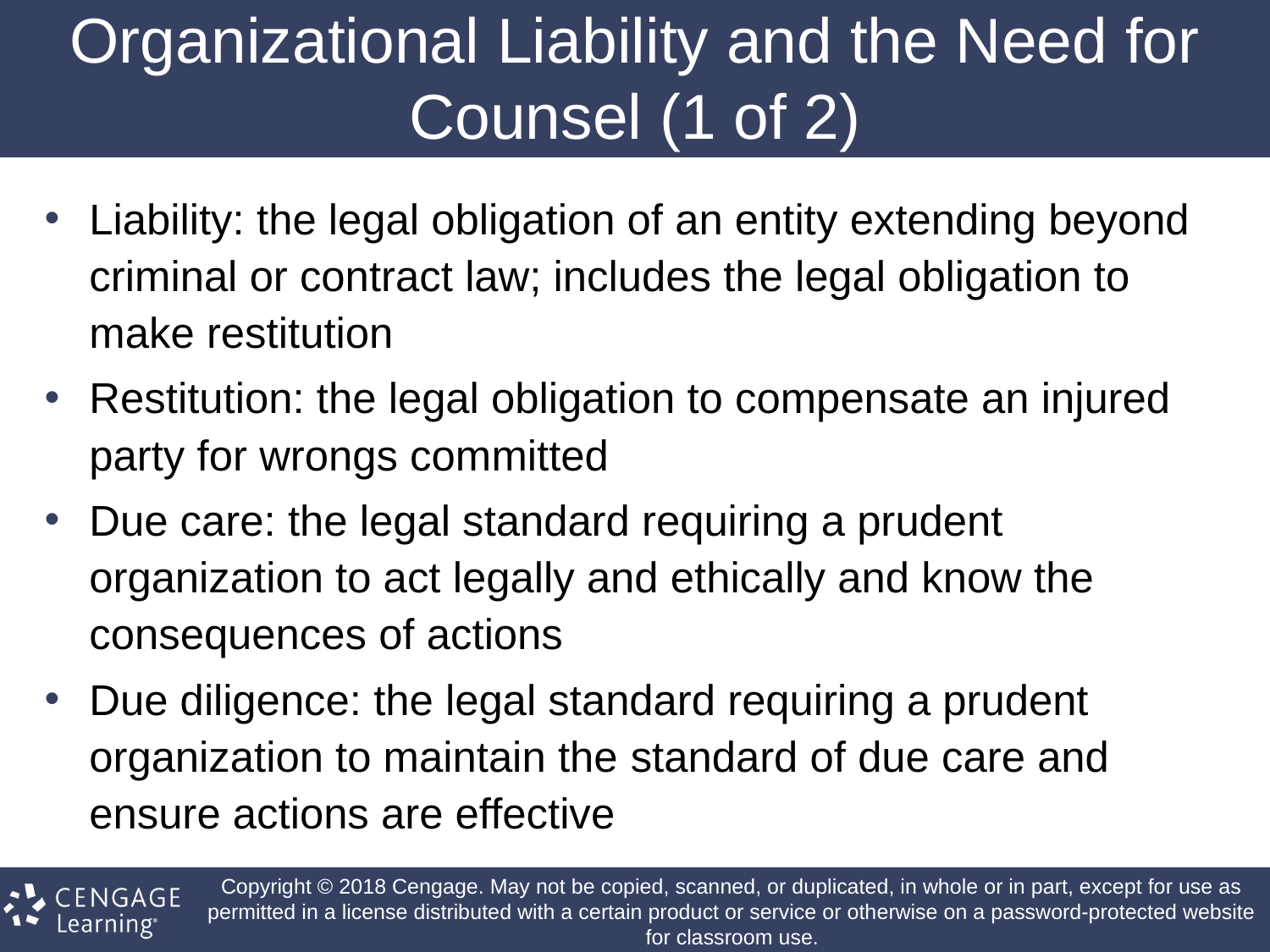

# Organizational Liability and the Need for Counsel (1 of 2)
Liability: the legal obligation of an entity extending beyond criminal or contract law; includes the legal obligation to make restitution
Restitution: the legal obligation to compensate an injured party for wrongs committed
Due care: the legal standard requiring a prudent organization to act legally and ethically and know the consequences of actions
Due diligence: the legal standard requiring a prudent organization to maintain the standard of due care and ensure actions are effective